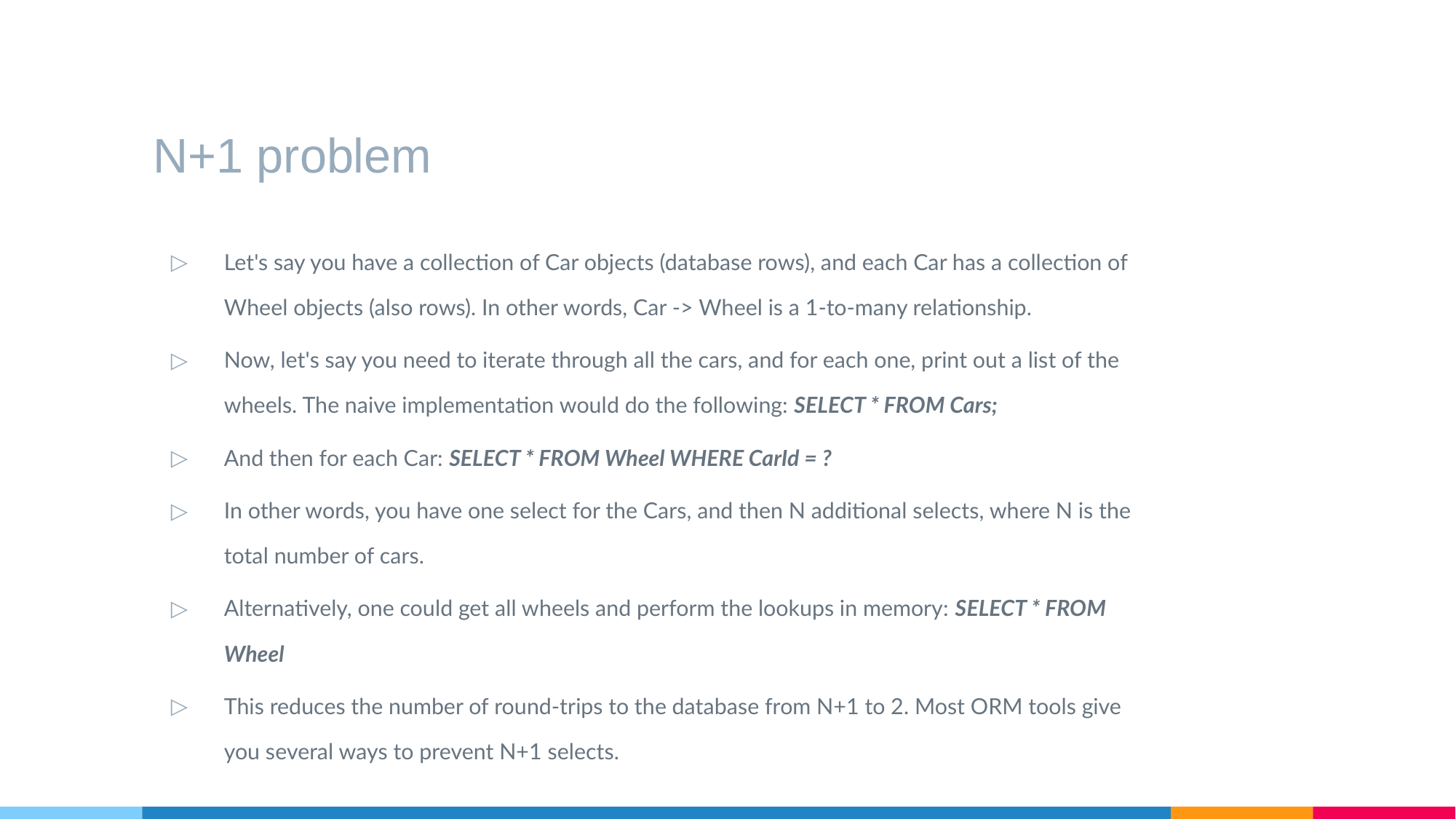

# N+1 problem
Let's say you have a collection of Car objects (database rows), and each Car has a collection of Wheel objects (also rows). In other words, Car -> Wheel is a 1-to-many relationship.
Now, let's say you need to iterate through all the cars, and for each one, print out a list of the wheels. The naive implementation would do the following: SELECT * FROM Cars;
And then for each Car: SELECT * FROM Wheel WHERE CarId = ?
In other words, you have one select for the Cars, and then N additional selects, where N is the total number of cars.
Alternatively, one could get all wheels and perform the lookups in memory: SELECT * FROM Wheel
This reduces the number of round-trips to the database from N+1 to 2. Most ORM tools give you several ways to prevent N+1 selects.